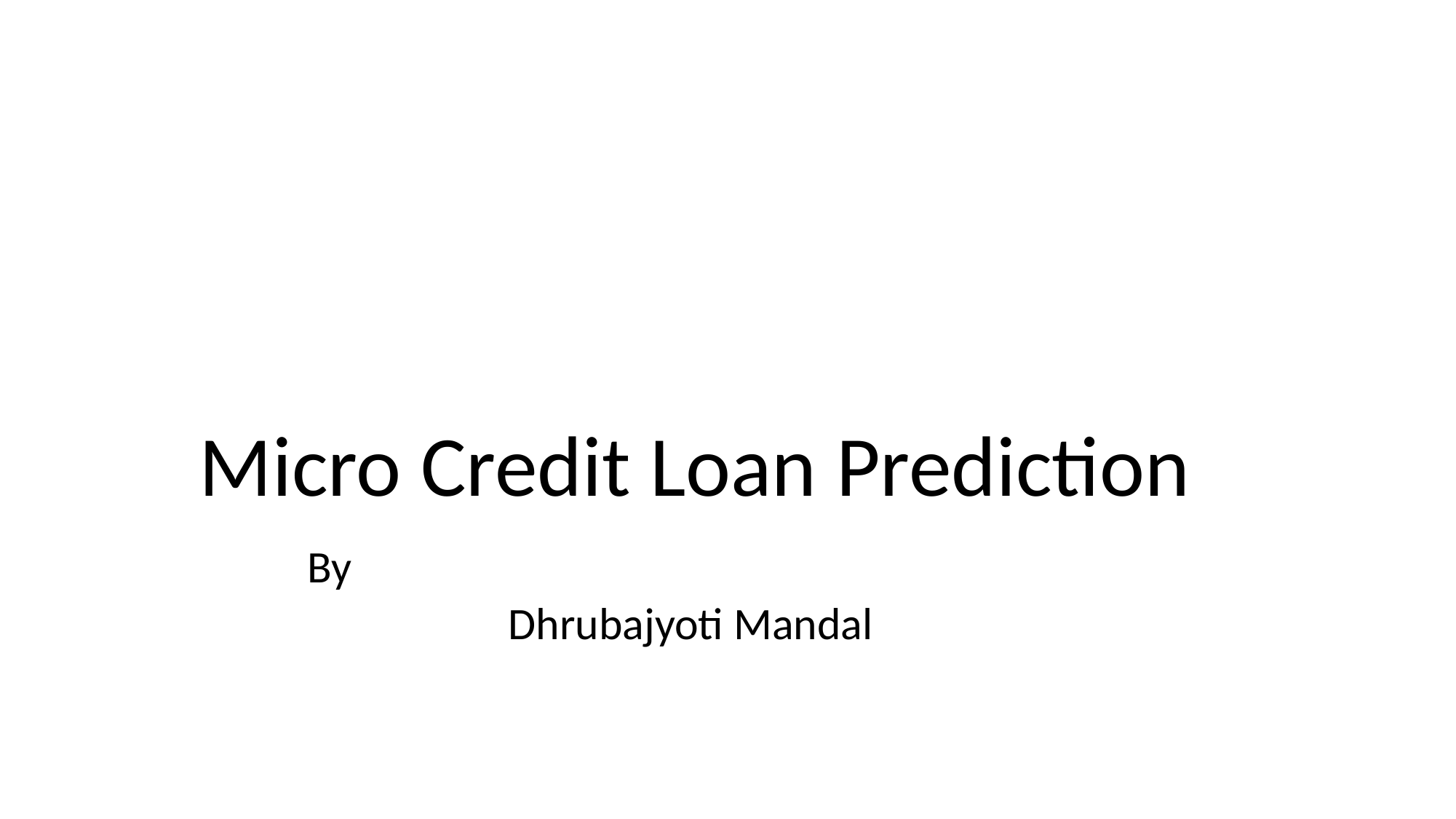

# Micro Credit Loan Prediction
												By
Dhrubajyoti Mandal